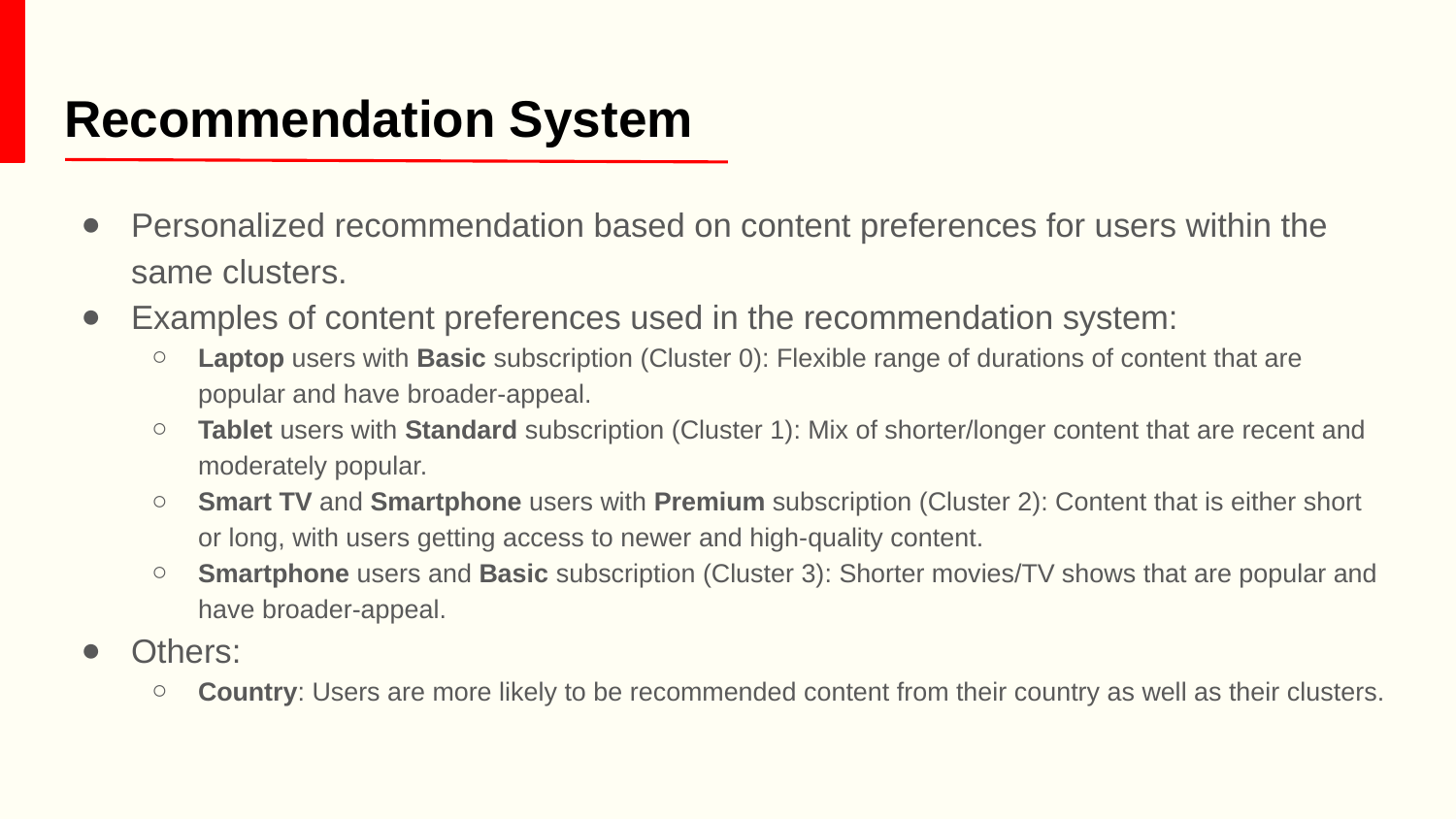

# Recommendation System
Personalized recommendation based on content preferences for users within the same clusters.
Examples of content preferences used in the recommendation system:
Laptop users with Basic subscription (Cluster 0): Flexible range of durations of content that are popular and have broader-appeal.
Tablet users with Standard subscription (Cluster 1): Mix of shorter/longer content that are recent and moderately popular.
Smart TV and Smartphone users with Premium subscription (Cluster 2): Content that is either short or long, with users getting access to newer and high-quality content.
Smartphone users and Basic subscription (Cluster 3): Shorter movies/TV shows that are popular and have broader-appeal.
Others:
Country: Users are more likely to be recommended content from their country as well as their clusters.